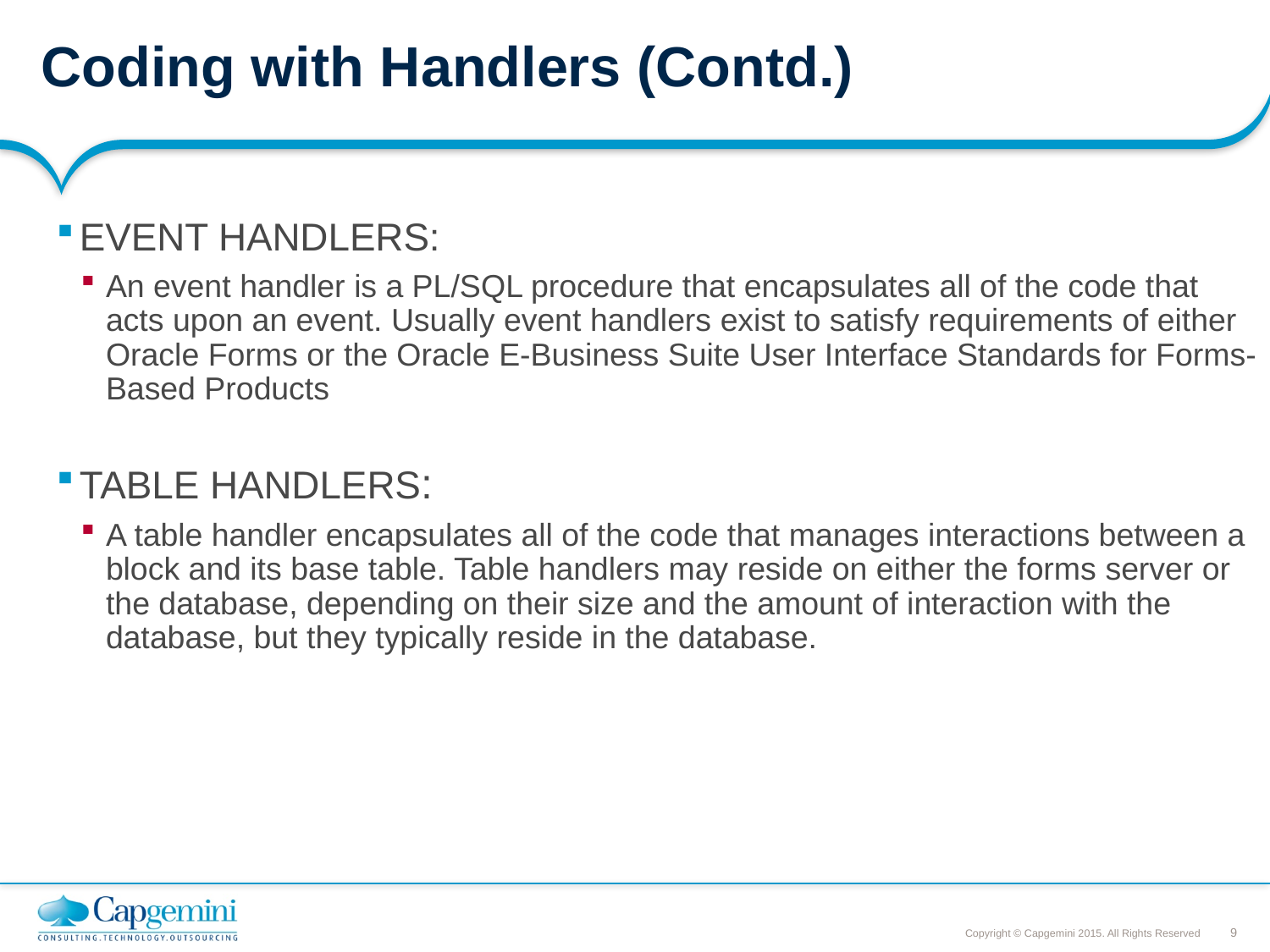

# Coding with Handlers (Contd.)
EVENT HANDLERS:
An event handler is a PL/SQL procedure that encapsulates all of the code that acts upon an event. Usually event handlers exist to satisfy requirements of either Oracle Forms or the Oracle E-Business Suite User Interface Standards for Forms-Based Products

TABLE HANDLERS:
A table handler encapsulates all of the code that manages interactions between a block and its base table. Table handlers may reside on either the forms server or the database, depending on their size and the amount of interaction with the database, but they typically reside in the database.